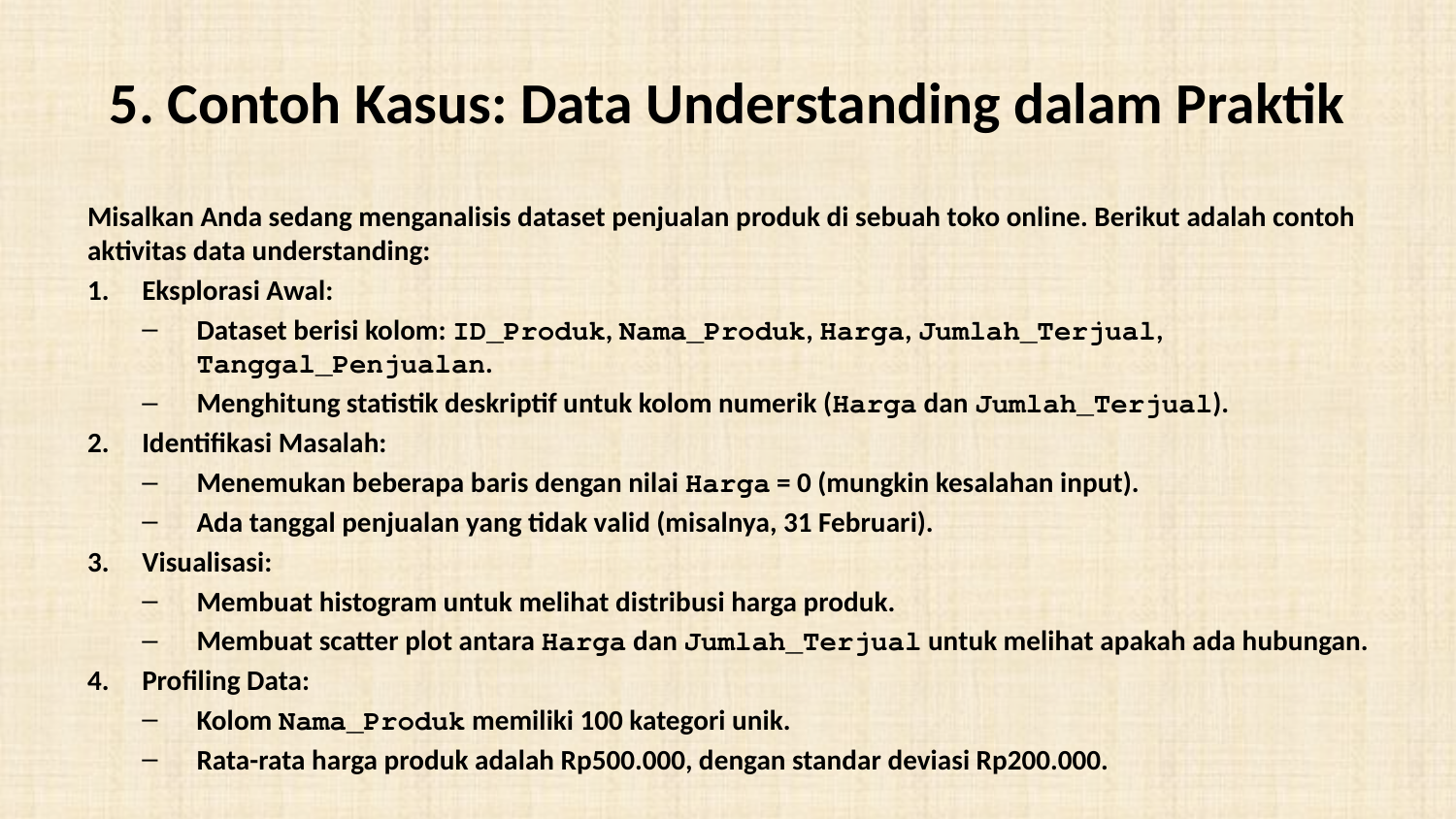

# 5. Contoh Kasus: Data Understanding dalam Praktik
Misalkan Anda sedang menganalisis dataset penjualan produk di sebuah toko online. Berikut adalah contoh aktivitas data understanding:
Eksplorasi Awal:
Dataset berisi kolom: ID_Produk, Nama_Produk, Harga, Jumlah_Terjual, Tanggal_Penjualan.
Menghitung statistik deskriptif untuk kolom numerik (Harga dan Jumlah_Terjual).
Identifikasi Masalah:
Menemukan beberapa baris dengan nilai Harga = 0 (mungkin kesalahan input).
Ada tanggal penjualan yang tidak valid (misalnya, 31 Februari).
Visualisasi:
Membuat histogram untuk melihat distribusi harga produk.
Membuat scatter plot antara Harga dan Jumlah_Terjual untuk melihat apakah ada hubungan.
Profiling Data:
Kolom Nama_Produk memiliki 100 kategori unik.
Rata-rata harga produk adalah Rp500.000, dengan standar deviasi Rp200.000.